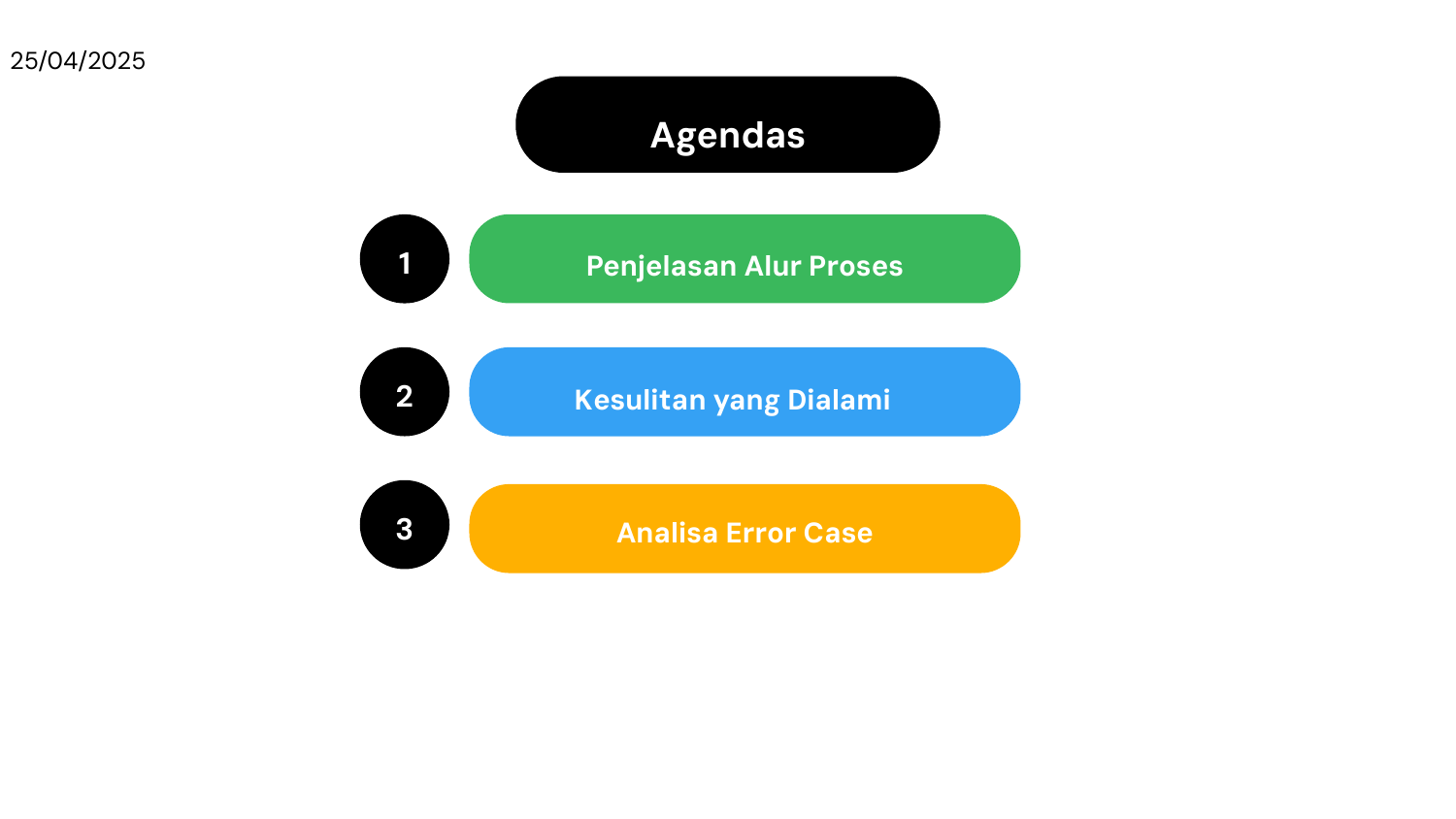

25/04/2025

Agendas

1

Penjelasan Alur Proses

2

Kesulitan yang Dialami

3

Analisa Error Case